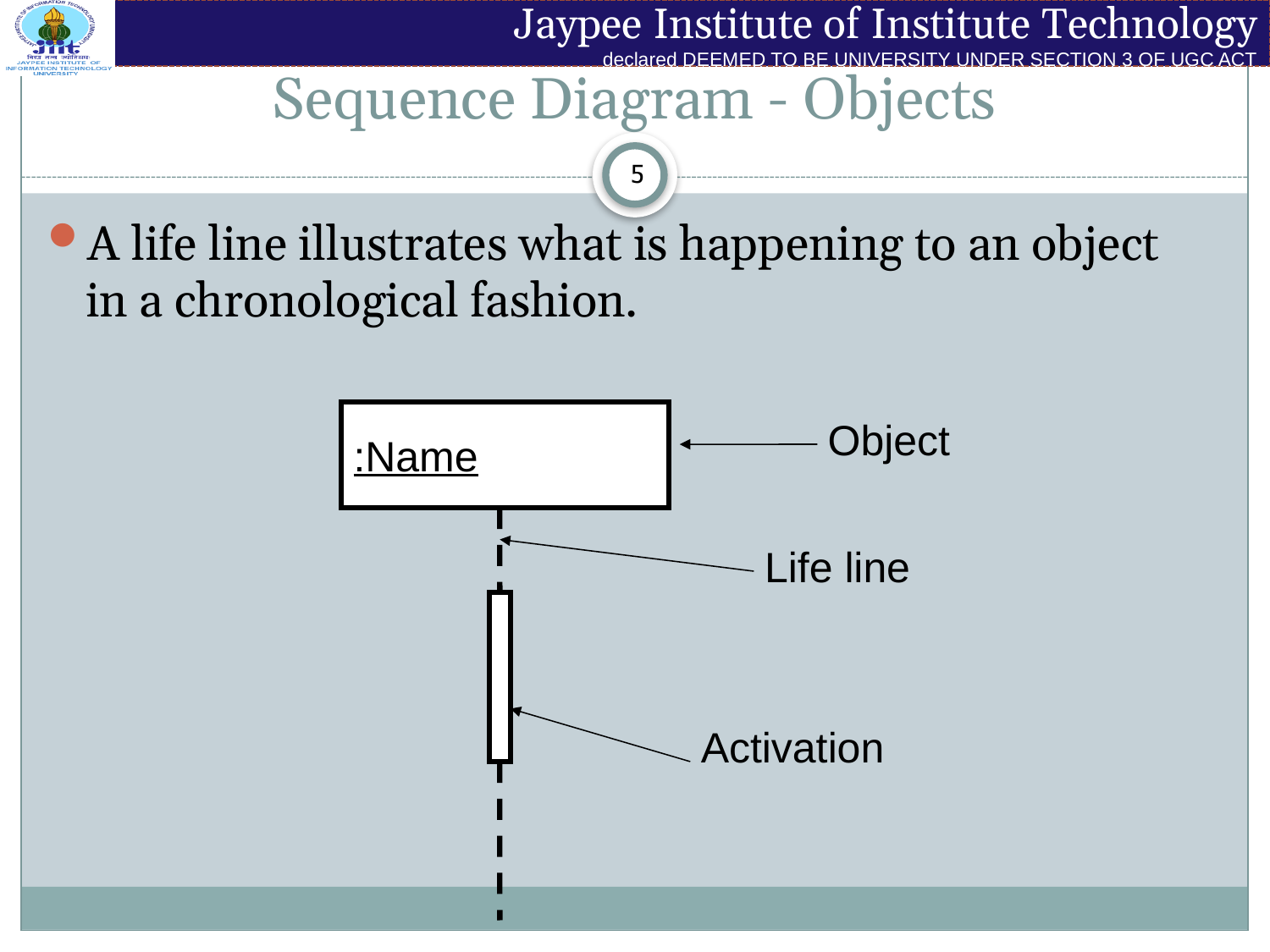

# Sequence Diagram - Objects
A life line illustrates what is happening to an object in a chronological fashion.
:Name

Object

Life line

Activation
5